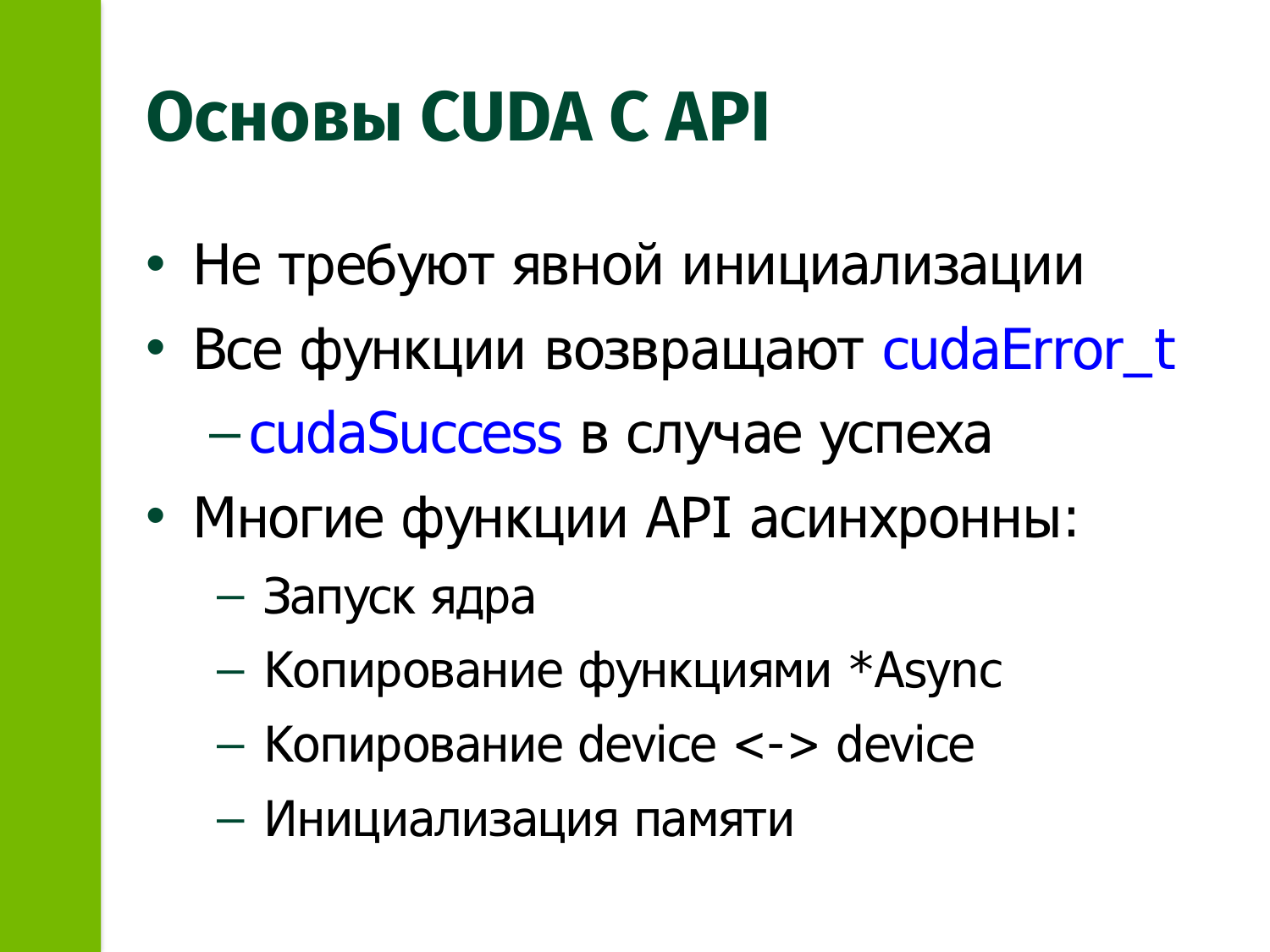

# Основы CUDA C API
Не требуют явной инициализации
Все функции возвращают cudaError_t
cudaSuccess в случае успеха
Многие функции API асинхронны:
Запуск ядра
Копирование функциями *Async
Копирование device <-> device
Инициализация памяти